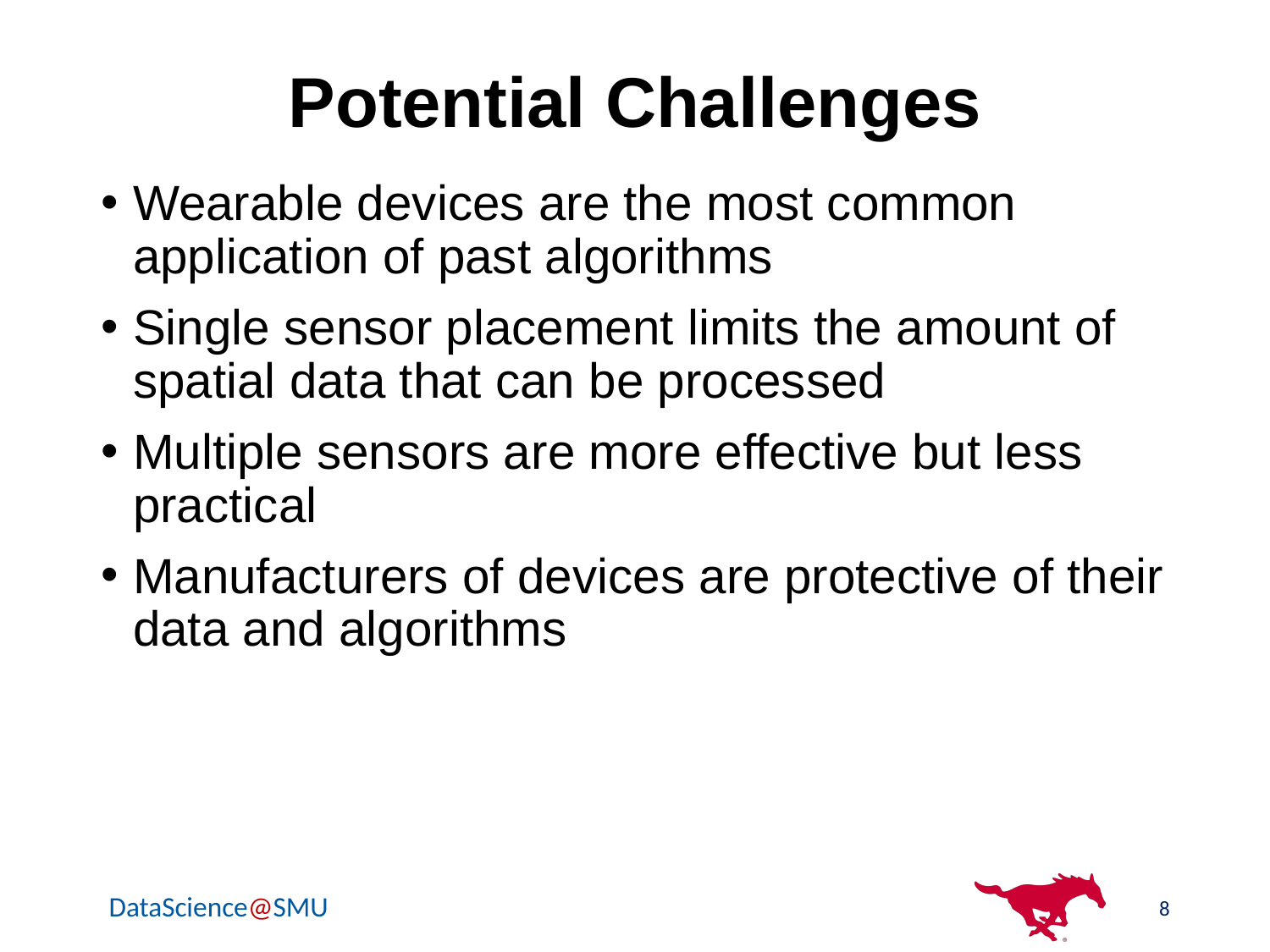

# Potential Challenges
Wearable devices are the most common application of past algorithms
Single sensor placement limits the amount of spatial data that can be processed
Multiple sensors are more effective but less practical
Manufacturers of devices are protective of their data and algorithms
8